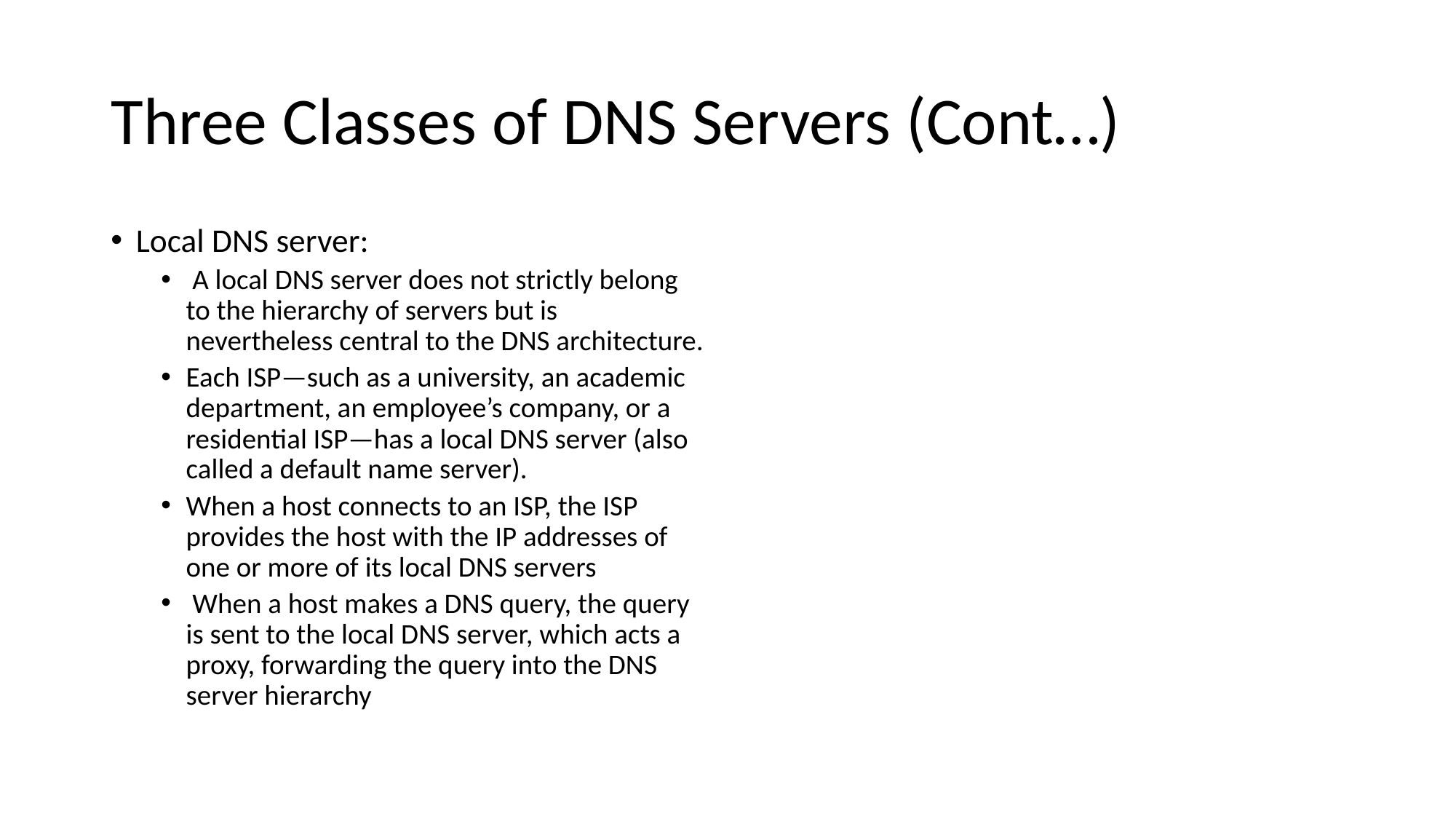

# Three Classes of DNS Servers (Cont…)
Local DNS server:
 A local DNS server does not strictly belong to the hierarchy of servers but is nevertheless central to the DNS architecture.
Each ISP—such as a university, an academic department, an employee’s company, or a residential ISP—has a local DNS server (also called a default name server).
When a host connects to an ISP, the ISP provides the host with the IP addresses of one or more of its local DNS servers
 When a host makes a DNS query, the query is sent to the local DNS server, which acts a proxy, forwarding the query into the DNS server hierarchy